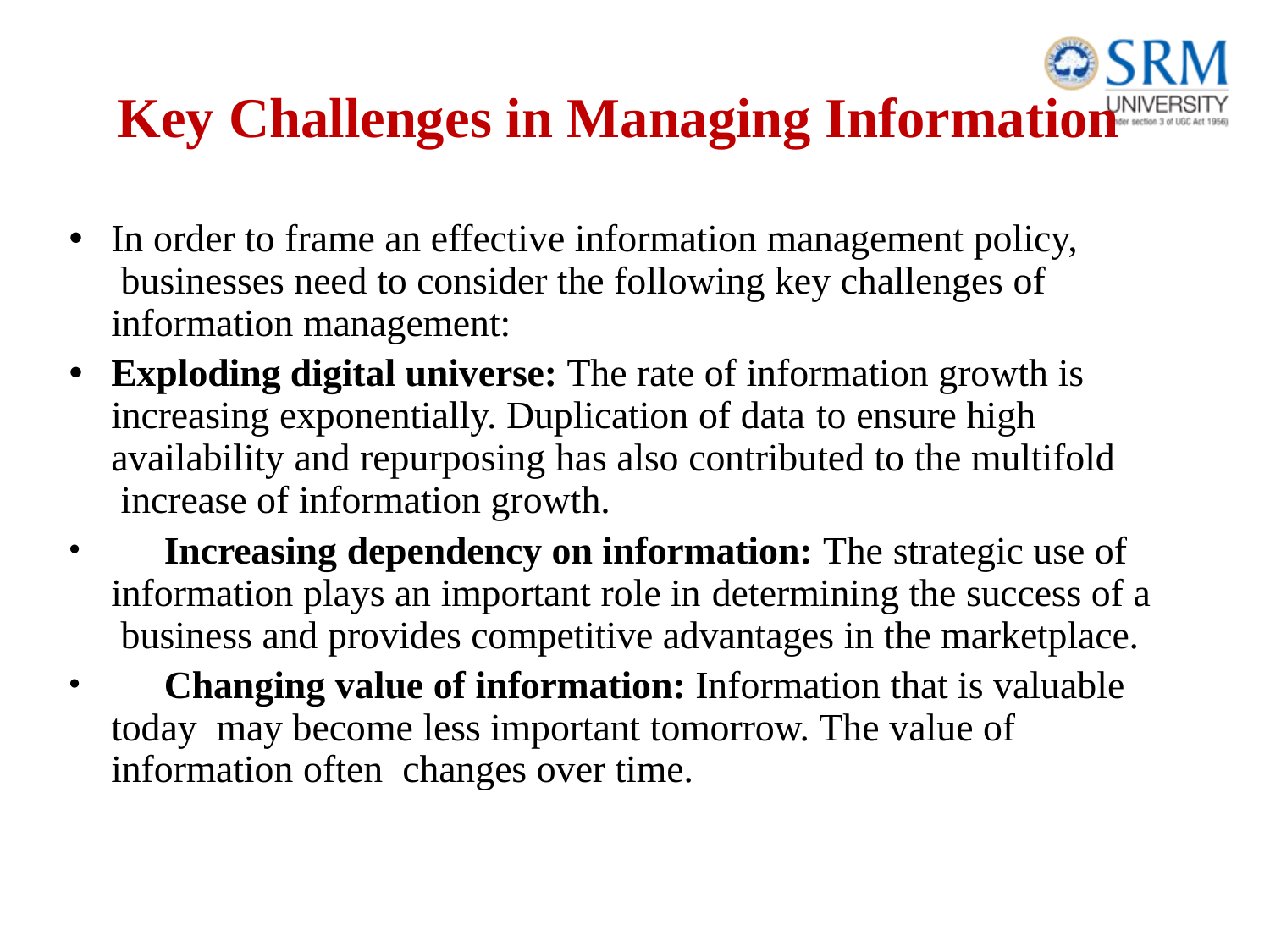

# Key Challenges in Managing Information
In order to frame an effective information management policy,  businesses need to consider the following key challenges of  information management:
Exploding digital universe: The rate of information growth is  increasing exponentially. Duplication of data to ensure high  availability and repurposing has also contributed to the multifold  increase of information growth.
	Increasing dependency on information: The strategic use of  information plays an important role in determining the success of a  business and provides competitive advantages in the marketplace.
	Changing value of information: Information that is valuable today  may become less important tomorrow. The value of information often  changes over time.